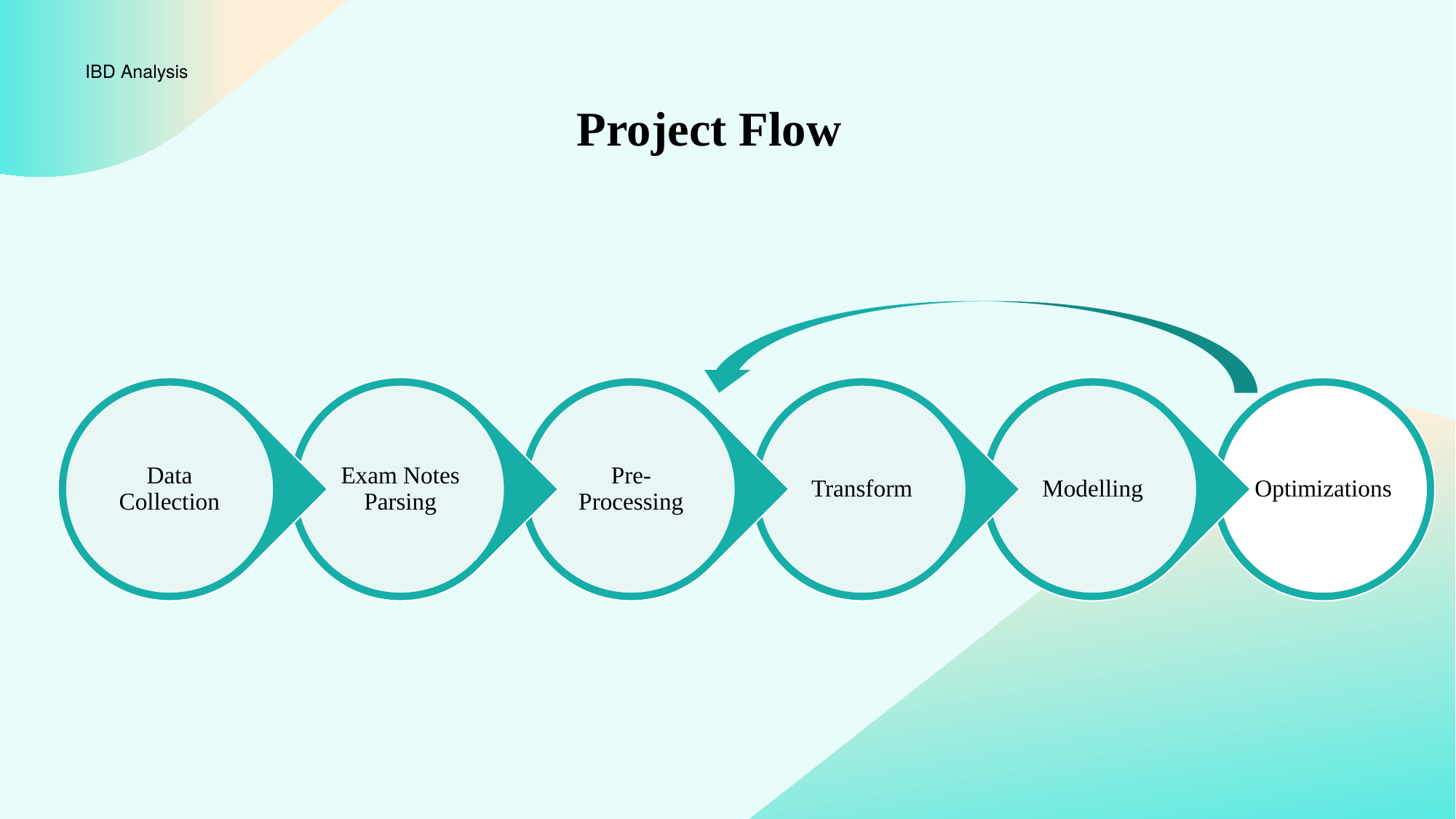

IBD Analysis
# Project Flow
Optimizations
Modelling
Transform
Pre-Processing
Exam Notes Parsing
Data Collection